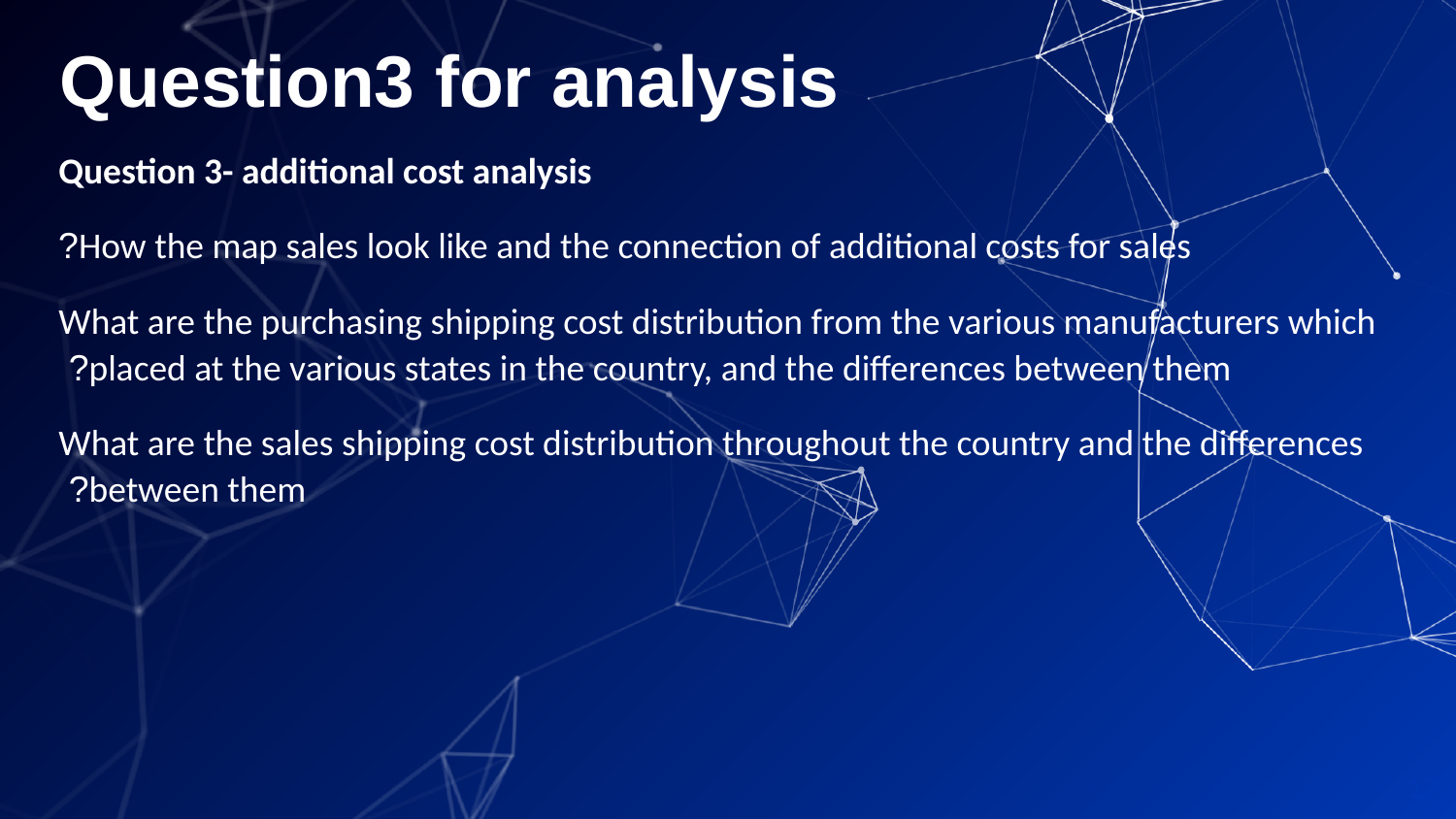

# Question3 for analysis
Question 3- additional cost analysis
How the map sales look like and the connection of additional costs for sales?
What are the purchasing shipping cost distribution from the various manufacturers which placed at the various states in the country, and the differences between them?
What are the sales shipping cost distribution throughout the country and the differences between them?

17